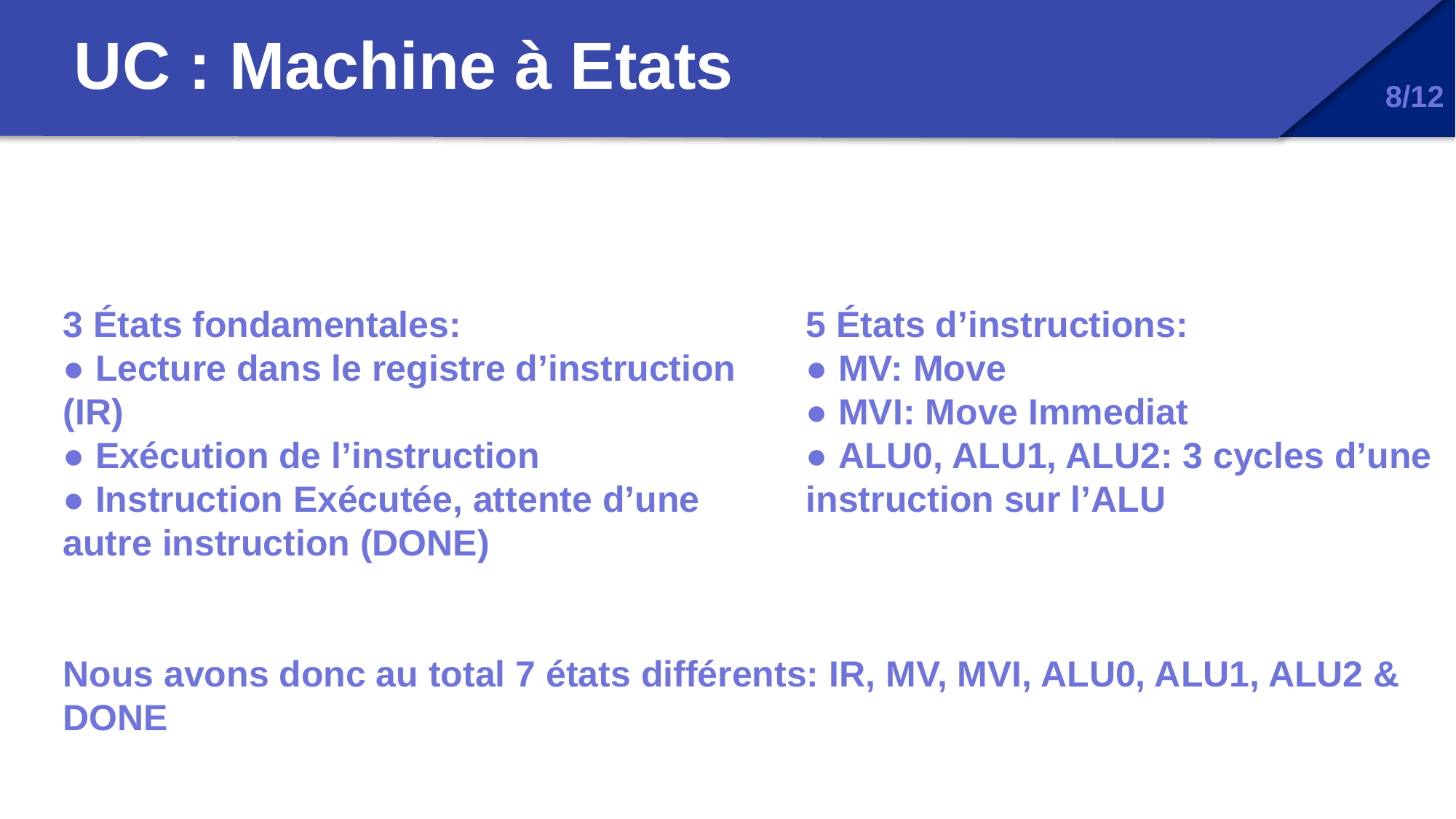

UC : Machine à Etats
8/12
3 États fondamentales:
● Lecture dans le registre d’instruction (IR)
● Exécution de l’instruction
● Instruction Exécutée, attente d’une autre instruction (DONE)
5 États d’instructions:
● MV: Move
● MVI: Move Immediat
● ALU0, ALU1, ALU2: 3 cycles d’une instruction sur l’ALU
Nous avons donc au total 7 états différents: IR, MV, MVI, ALU0, ALU1, ALU2 & DONE